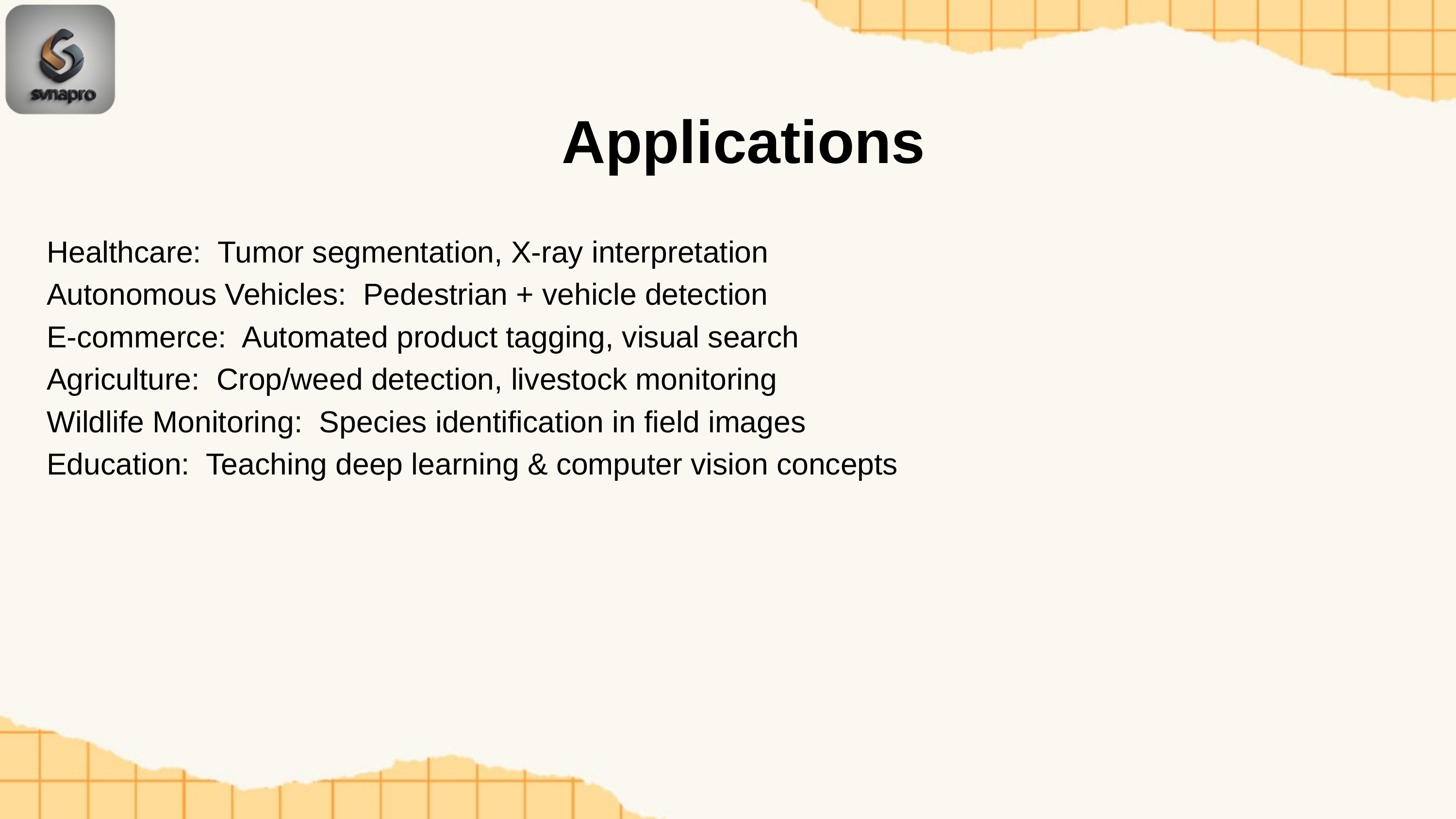

Applications
Healthcare:  Tumor segmentation, X-ray interpretation
Autonomous Vehicles:  Pedestrian + vehicle detection
E-commerce:  Automated product tagging, visual search
Agriculture:  Crop/weed detection, livestock monitoring
Wildlife Monitoring:  Species identification in field images
Education:  Teaching deep learning & computer vision concepts